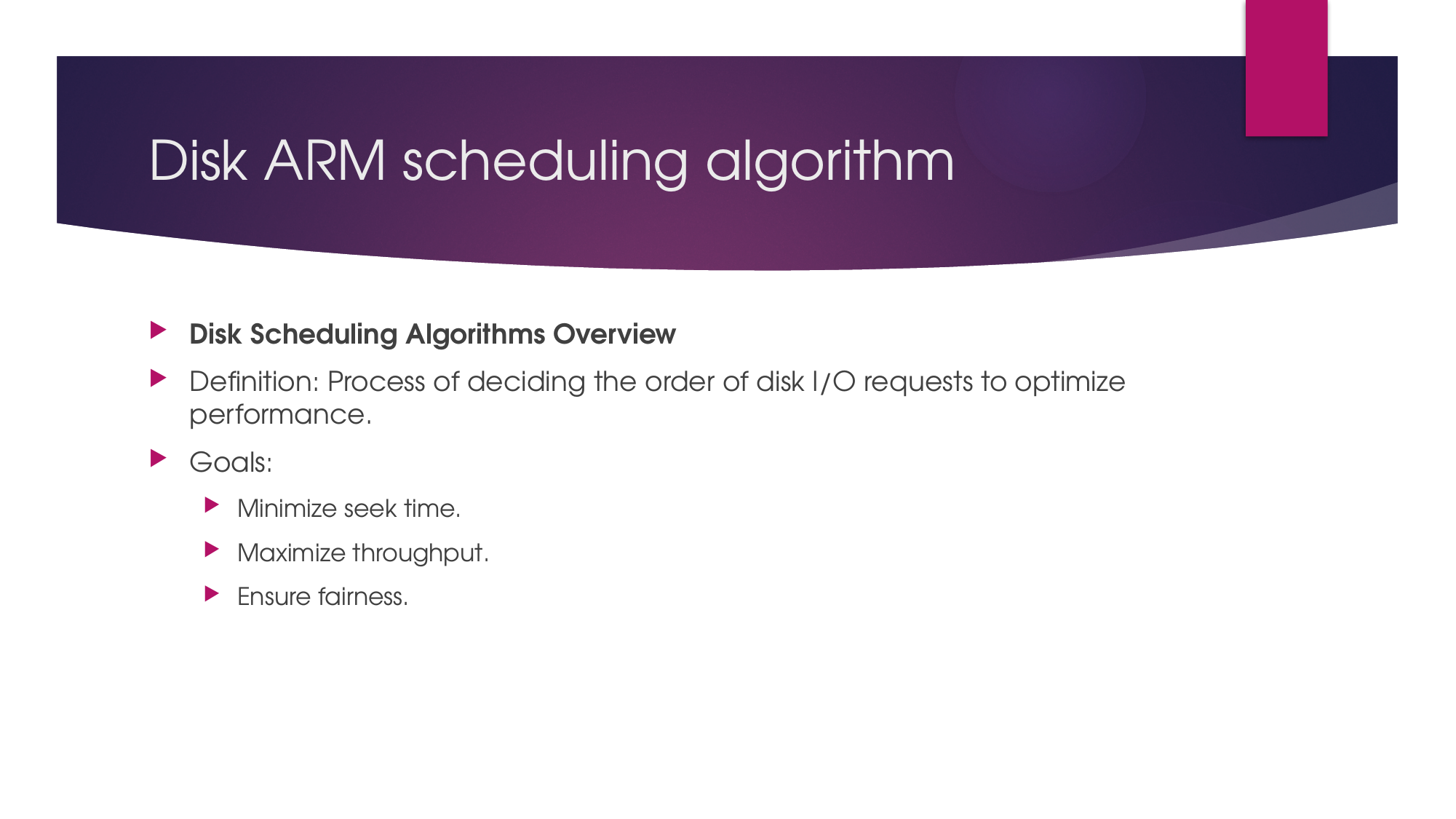

# Disk ARM scheduling algorithm
Disk Scheduling Algorithms Overview
Definition: Process of deciding the order of disk I/O requests to optimize performance.
Goals:
Minimize seek time.
Maximize throughput.
Ensure fairness.